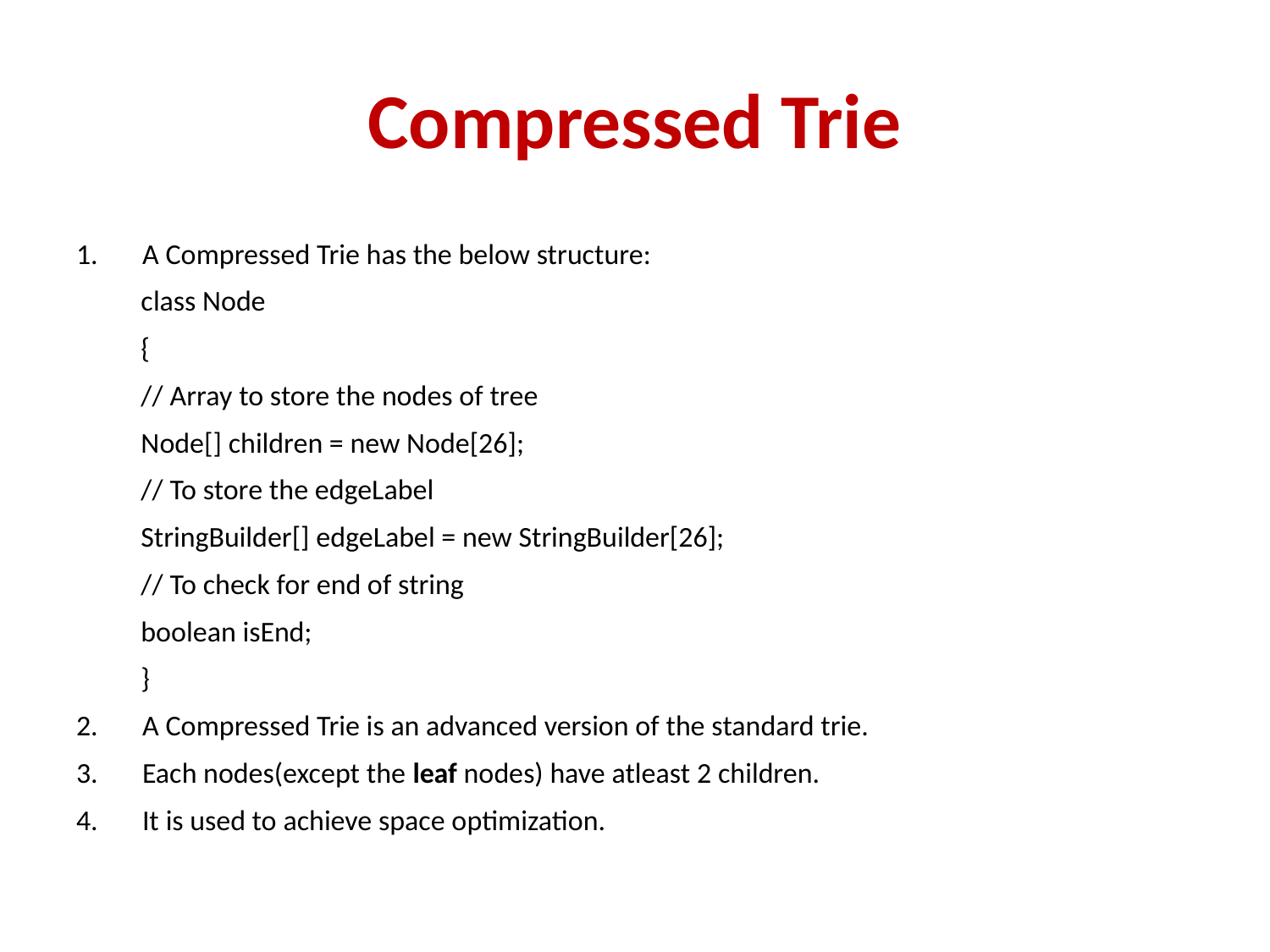

# Compressed Trie
A Compressed Trie has the below structure:
	class Node
	{
		// Array to store the nodes of tree
		Node[] children = new Node[26];
		// To store the edgeLabel
		StringBuilder[] edgeLabel = new StringBuilder[26];
		// To check for end of string
		boolean isEnd;
	}
A Compressed Trie is an advanced version of the standard trie.
Each nodes(except the leaf nodes) have atleast 2 children.
It is used to achieve space optimization.